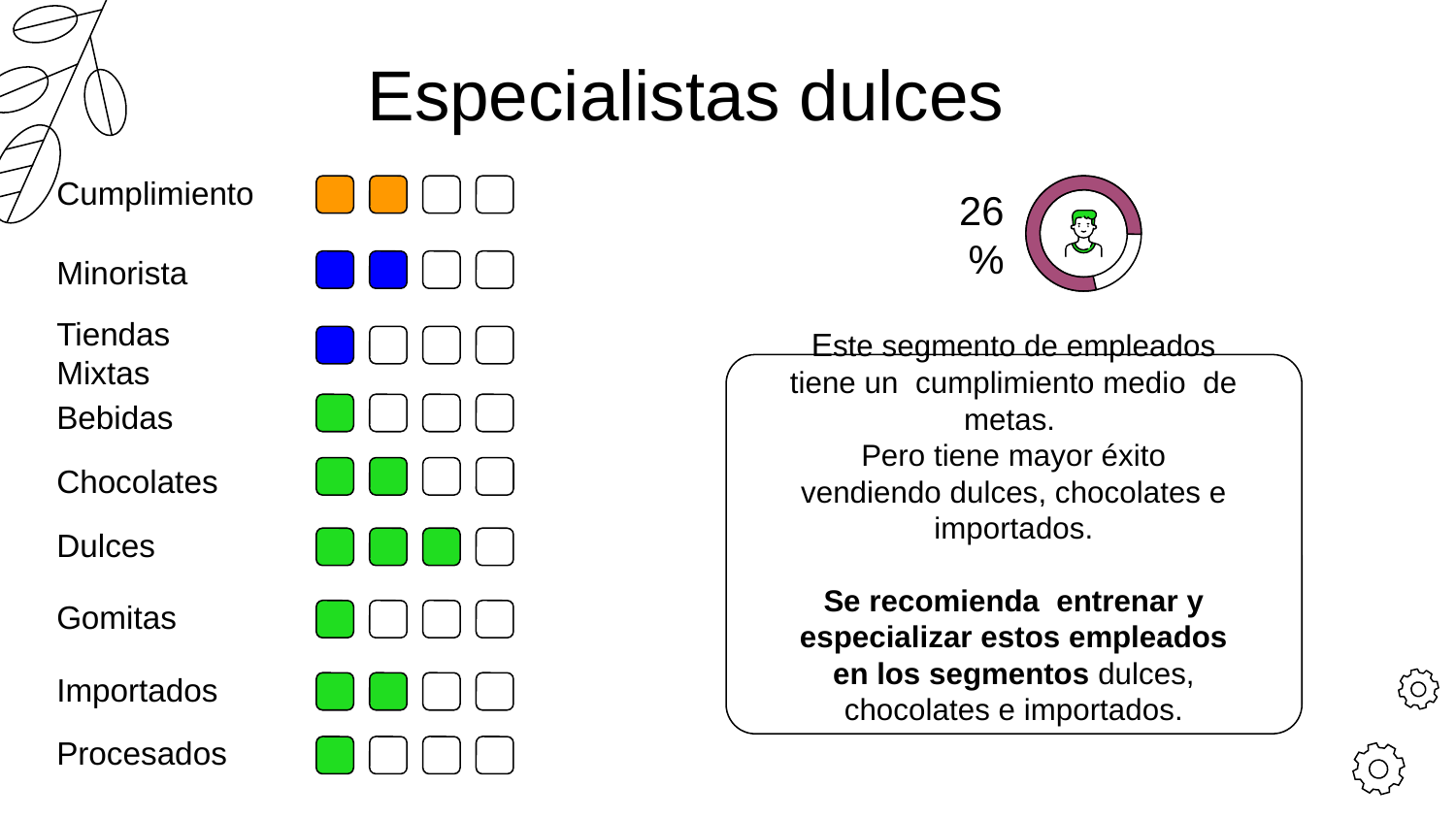

# Especialistas dulces
Cumplimiento

26%

Minorista

Tiendas Mixtas

Bebidas

Chocolates

Este segmento de empleados tiene un  cumplimiento medio  de metas.
Pero tiene mayor éxito vendiendo dulces, chocolates e importados.

Se recomienda  entrenar y especializar estos empleados en los segmentos dulces, chocolates e importados.
Dulces

Gomitas

Importados

Procesados